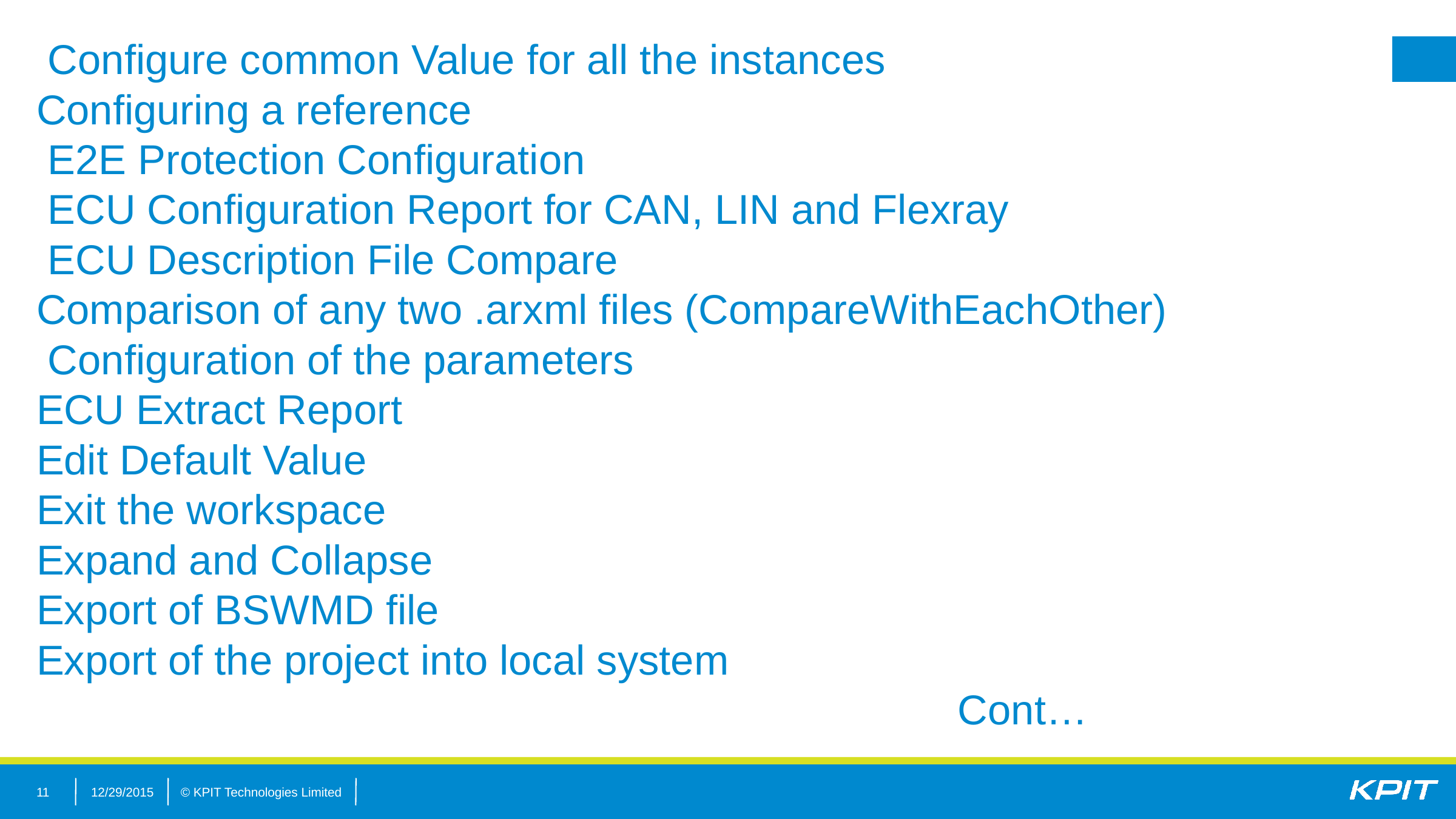

# Configure common Value for all the instances Configuring a reference E2E Protection Configuration ECU Configuration Report for CAN, LIN and Flexray ECU Description File Compare Comparison of any two .arxml files (CompareWithEachOther) Configuration of the parameters ECU Extract Report Edit Default Value Exit the workspace Expand and Collapse Export of BSWMD file Export of the project into local system Cont…
11
12/29/2015